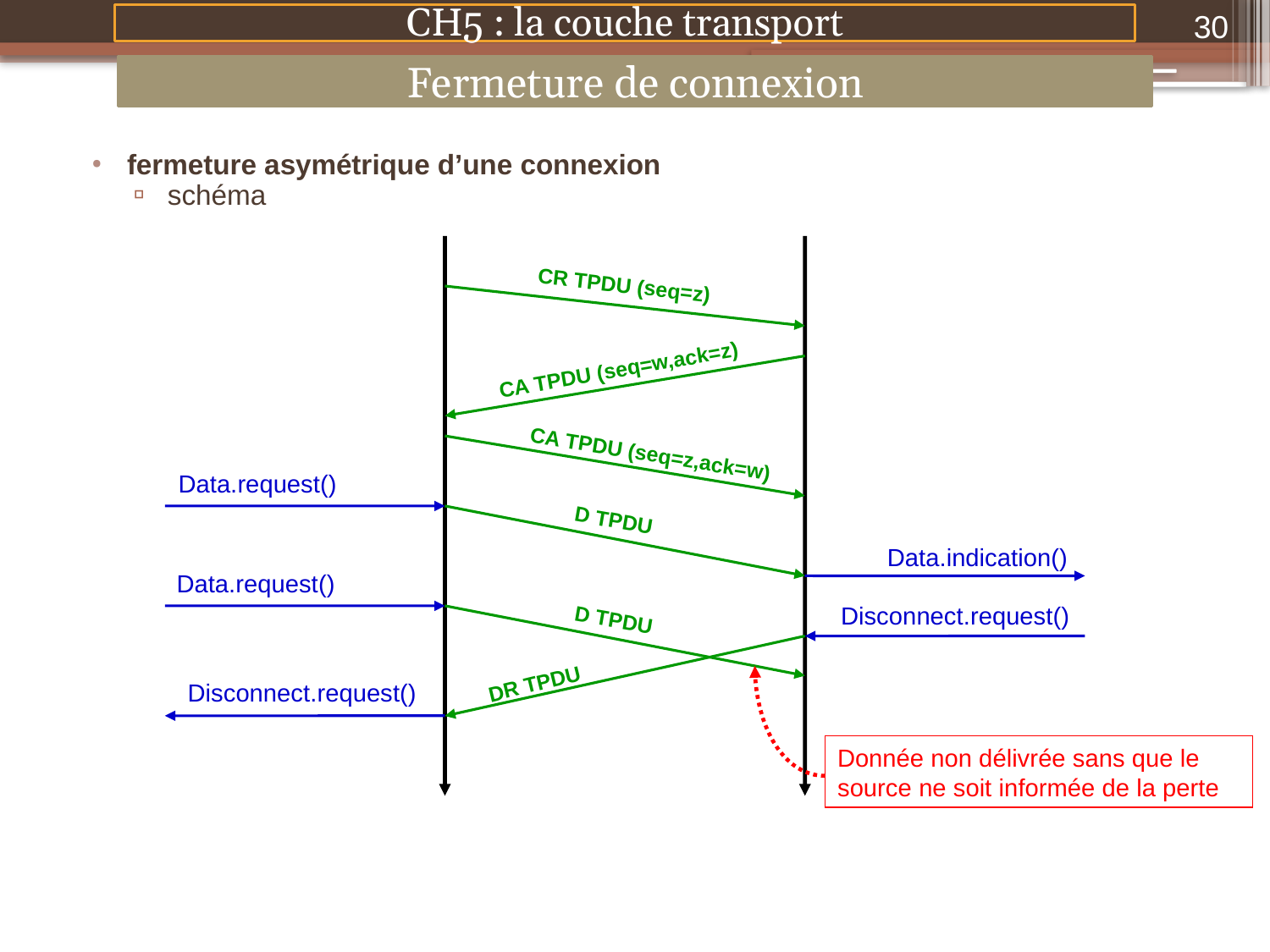

30
CH5 : la couche transport
Fermeture de connexion
fermeture asymétrique d’une connexion
schéma

CR TPDU (seq=z)

CA TPDU (seq=w,ack=z)

CA TPDU (seq=z,ack=w)

Data.request()
D TPDU

Data.indication()
Data.request()

Disconnect.request()
D TPDU

DR TPDU

Disconnect.request()

Donnée non délivrée sans que le source ne soit informée de la perte